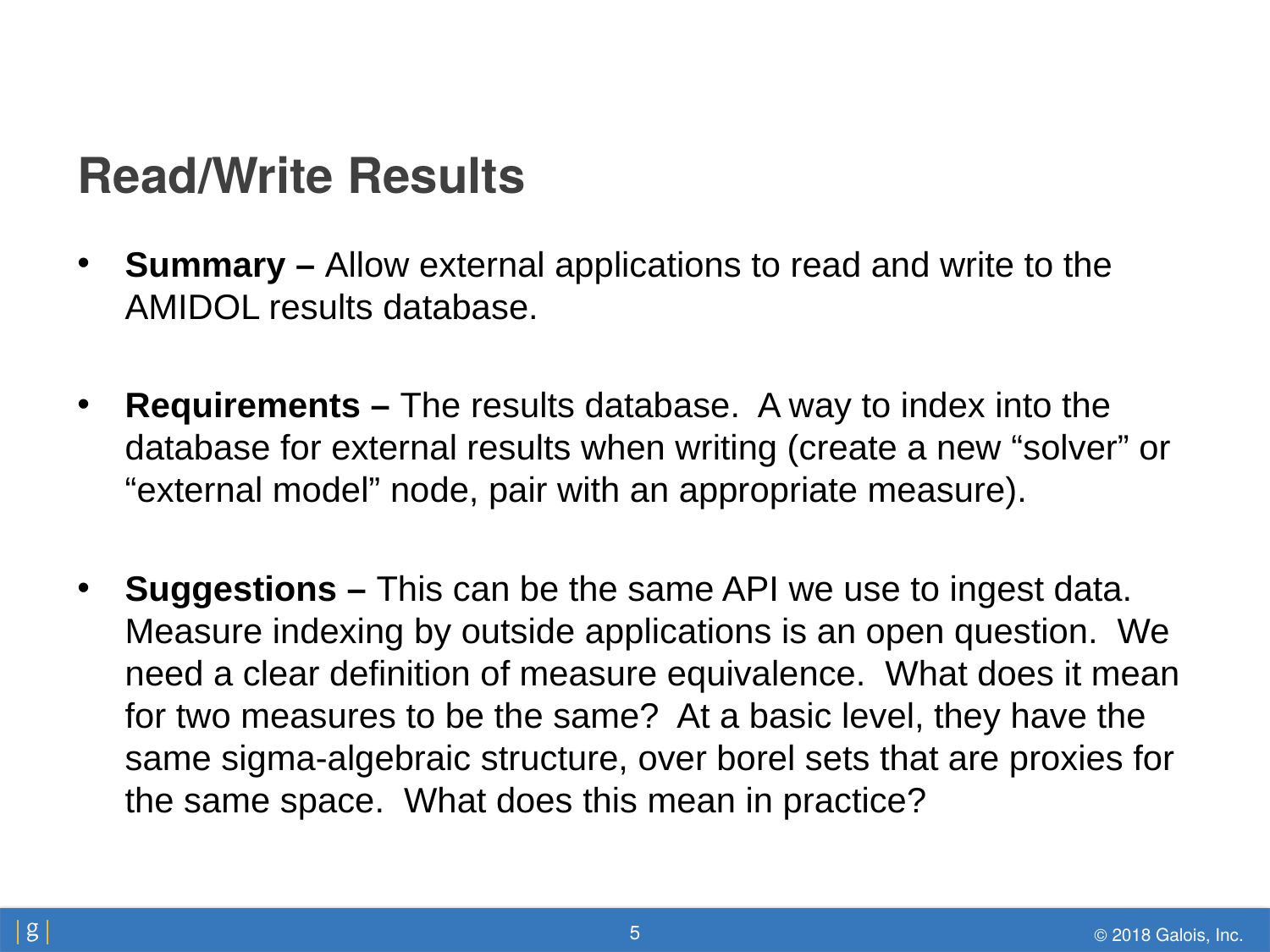

# Read/Write Results
Summary – Allow external applications to read and write to the AMIDOL results database.

Requirements – The results database.  A way to index into the database for external results when writing (create a new “solver” or “external model” node, pair with an appropriate measure).

Suggestions – This can be the same API we use to ingest data.  Measure indexing by outside applications is an open question.  We need a clear definition of measure equivalence.  What does it mean for two measures to be the same?  At a basic level, they have the same sigma-algebraic structure, over borel sets that are proxies for the same space.  What does this mean in practice?